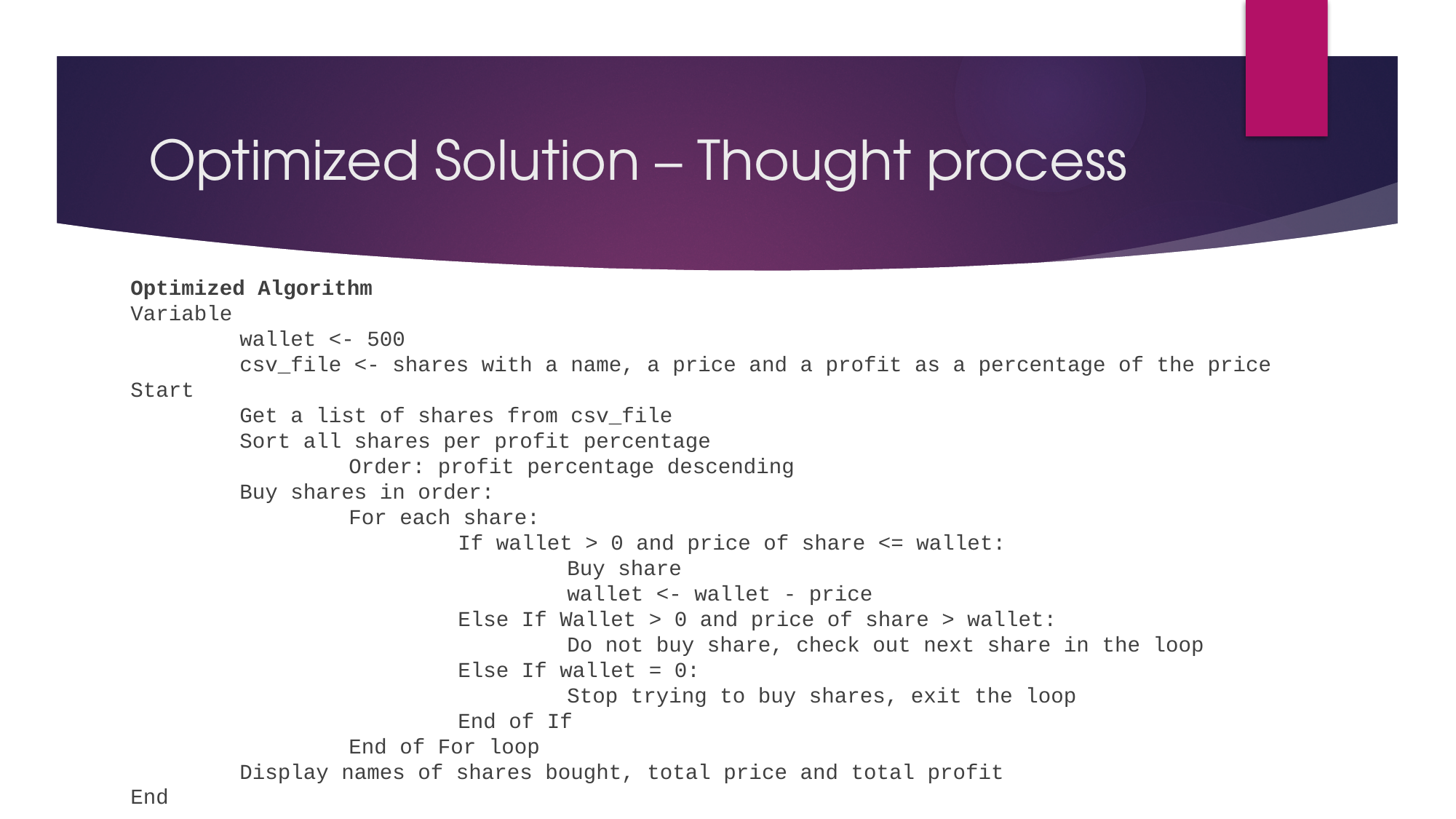

# Optimized Solution – Thought process
Optimized Algorithm
Variable
	wallet <- 500
	csv_file <- shares with a name, a price and a profit as a percentage of the price
Start
	Get a list of shares from csv_file
	Sort all shares per profit percentage
		Order: profit percentage descending
	Buy shares in order:
		For each share:
			If wallet > 0 and price of share <= wallet:
				Buy share
				wallet <- wallet - price
			Else If Wallet > 0 and price of share > wallet:
				Do not buy share, check out next share in the loop
			Else If wallet = 0:
				Stop trying to buy shares, exit the loop
			End of If
		End of For loop
	Display names of shares bought, total price and total profit
End